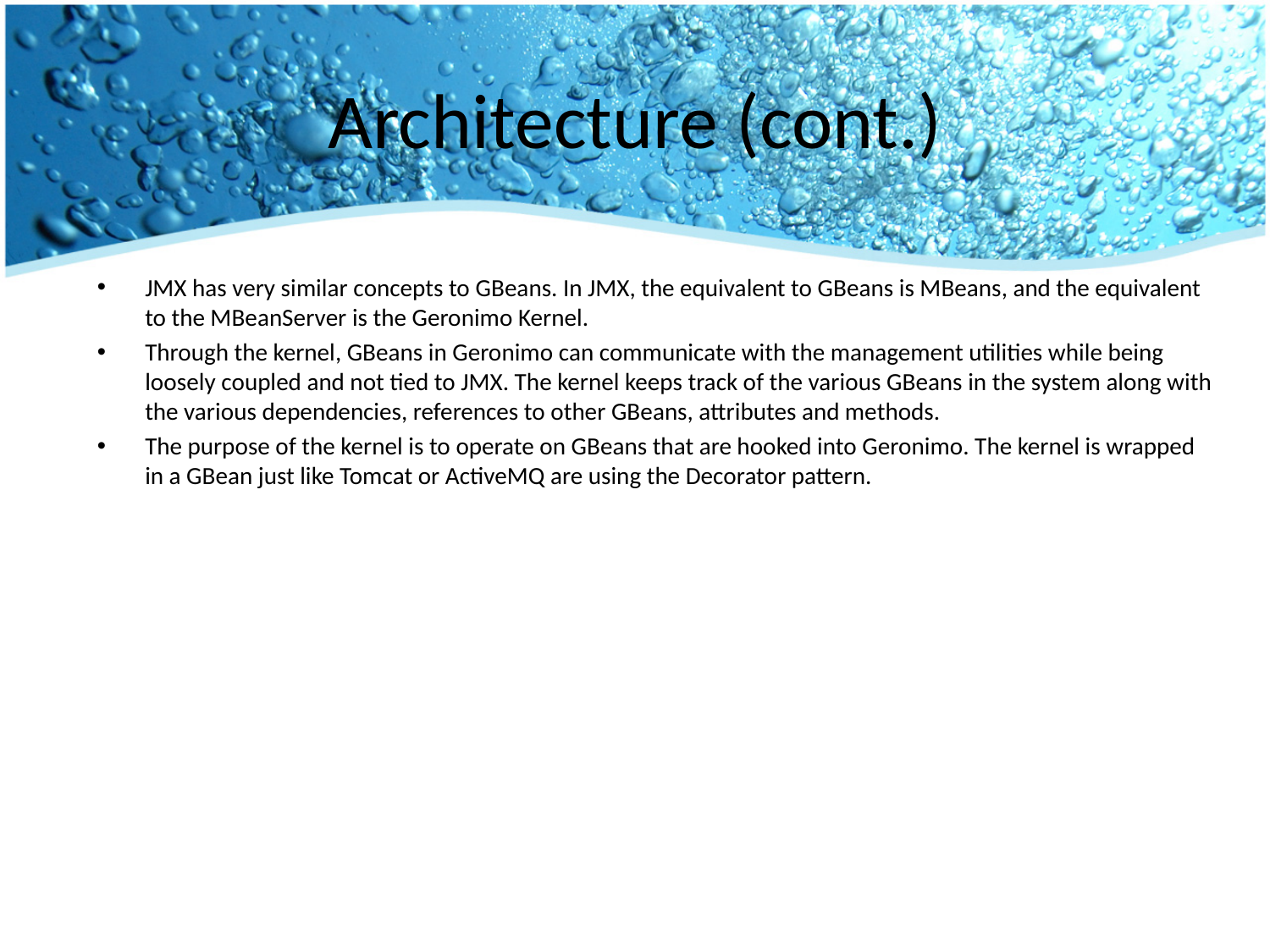

# Architecture (cont.)

JMX has very similar concepts to GBeans. In JMX, the equivalent to GBeans is MBeans, and the equivalent to the MBeanServer is the Geronimo Kernel.
Through the kernel, GBeans in Geronimo can communicate with the management utilities while being loosely coupled and not tied to JMX. The kernel keeps track of the various GBeans in the system along with the various dependencies, references to other GBeans, attributes and methods.
The purpose of the kernel is to operate on GBeans that are hooked into Geronimo. The kernel is wrapped in a GBean just like Tomcat or ActiveMQ are using the Decorator pattern.